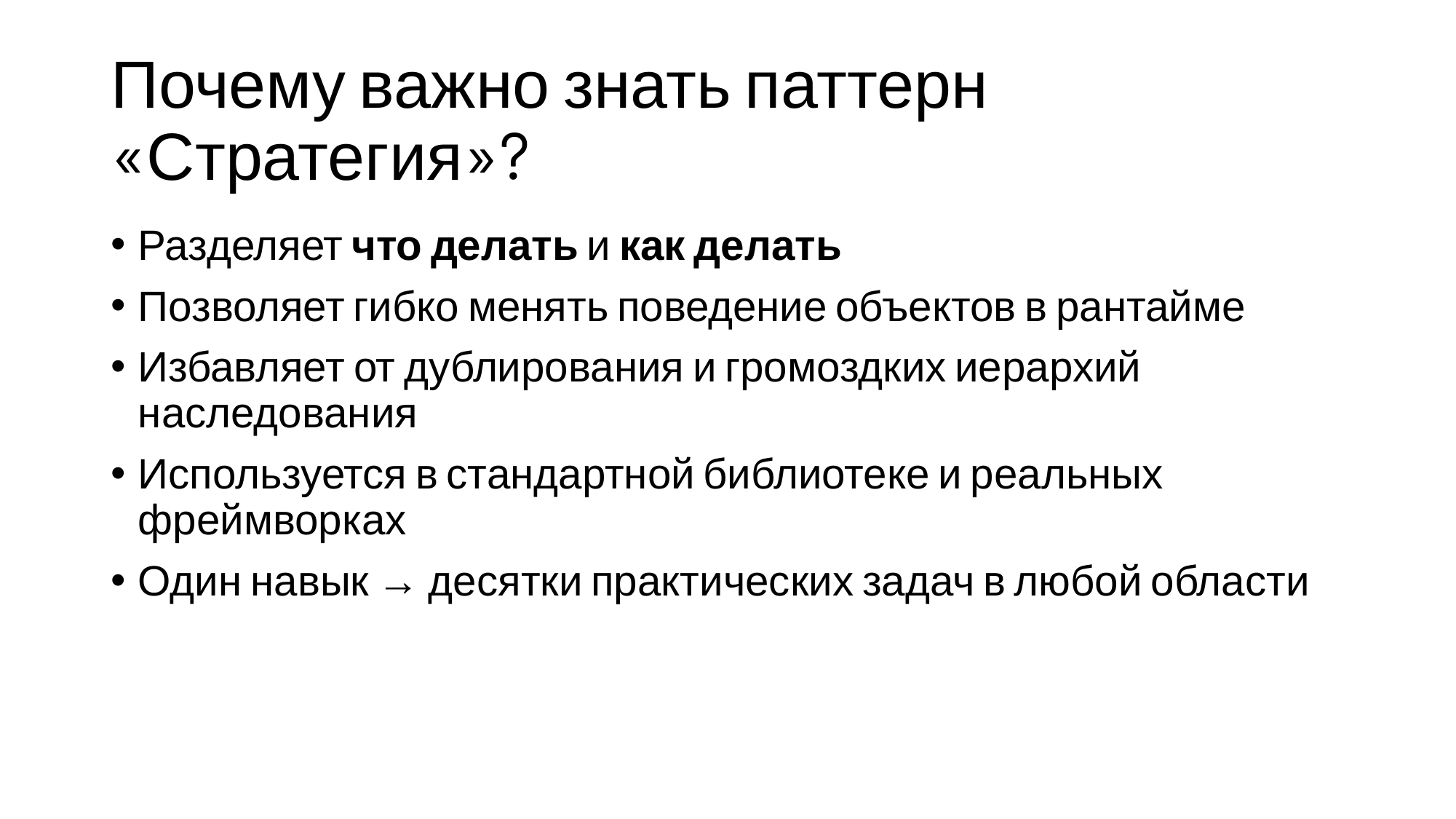

# Почему важно знать паттерн «Стратегия»?
Разделяет что делать и как делать
Позволяет гибко менять поведение объектов в рантайме
Избавляет от дублирования и громоздких иерархий наследования
Используется в стандартной библиотеке и реальных фреймворках
Один навык → десятки практических задач в любой области